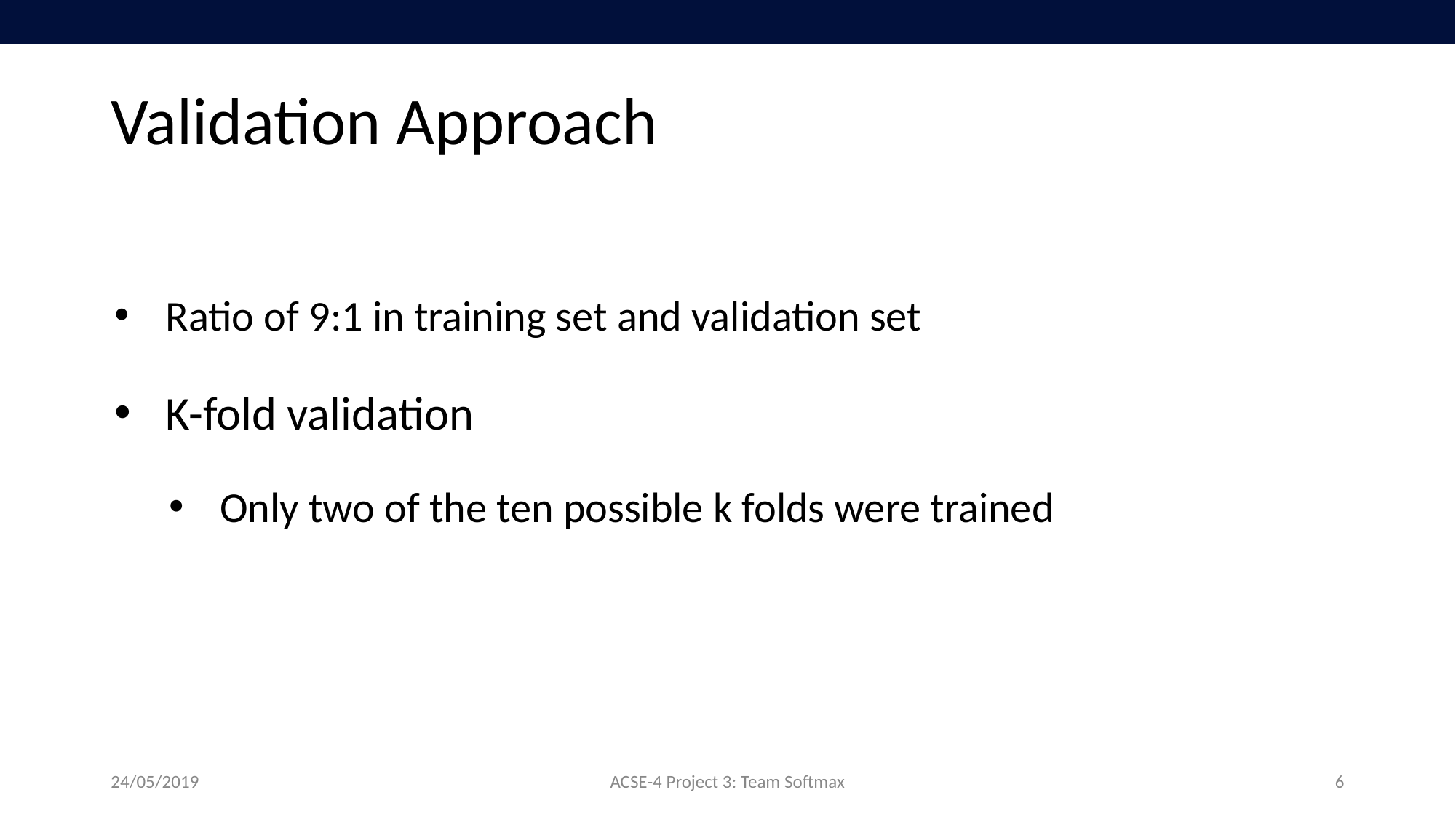

# Validation Approach
Ratio of 9:1 in training set and validation set
K-fold validation
Only two of the ten possible k folds were trained

24/05/2019
ACSE-4 Project 3: Team Softmax
6